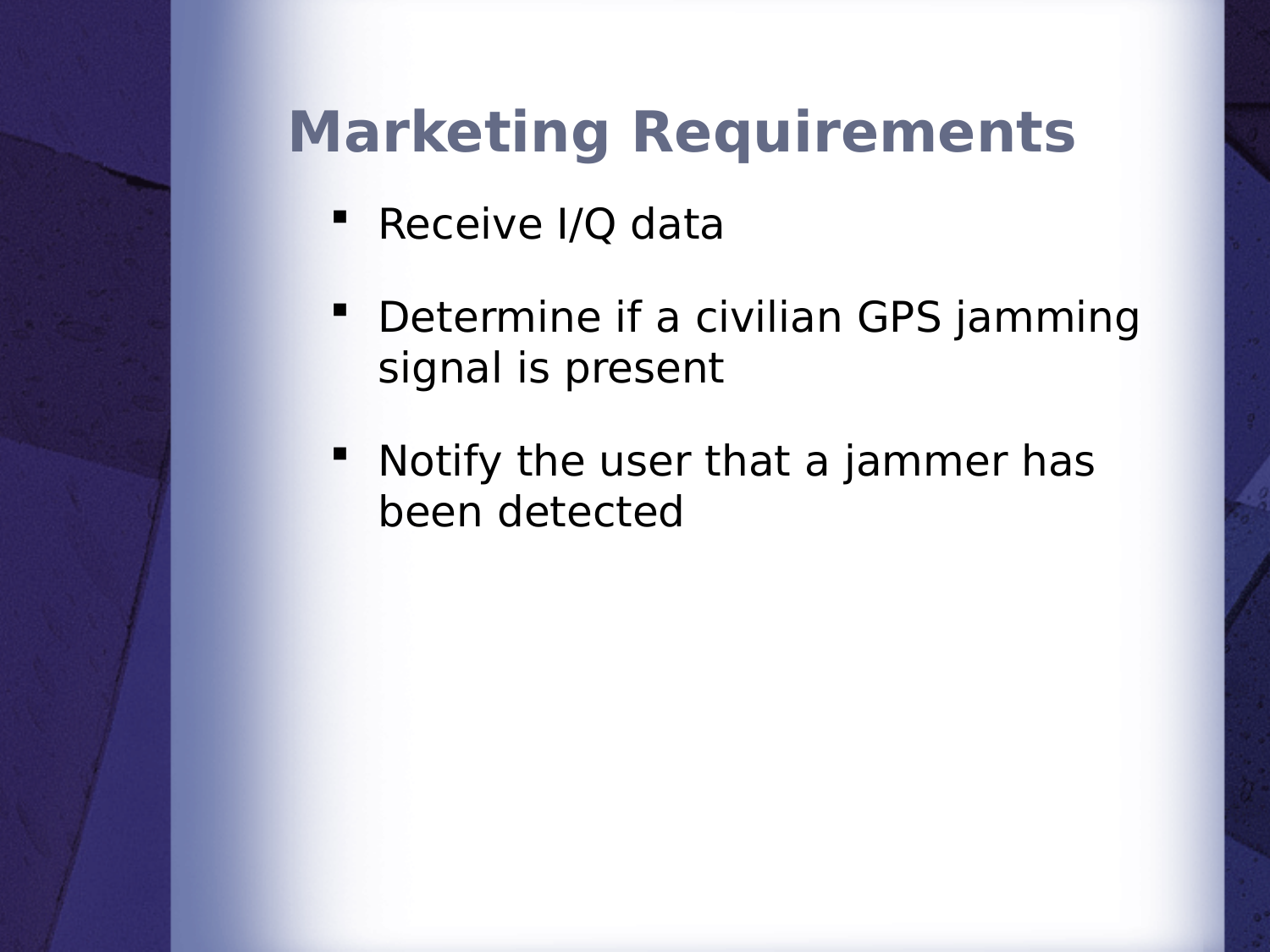

# Marketing Requirements
Receive I/Q data
Determine if a civilian GPS jamming signal is present
Notify the user that a jammer has been detected